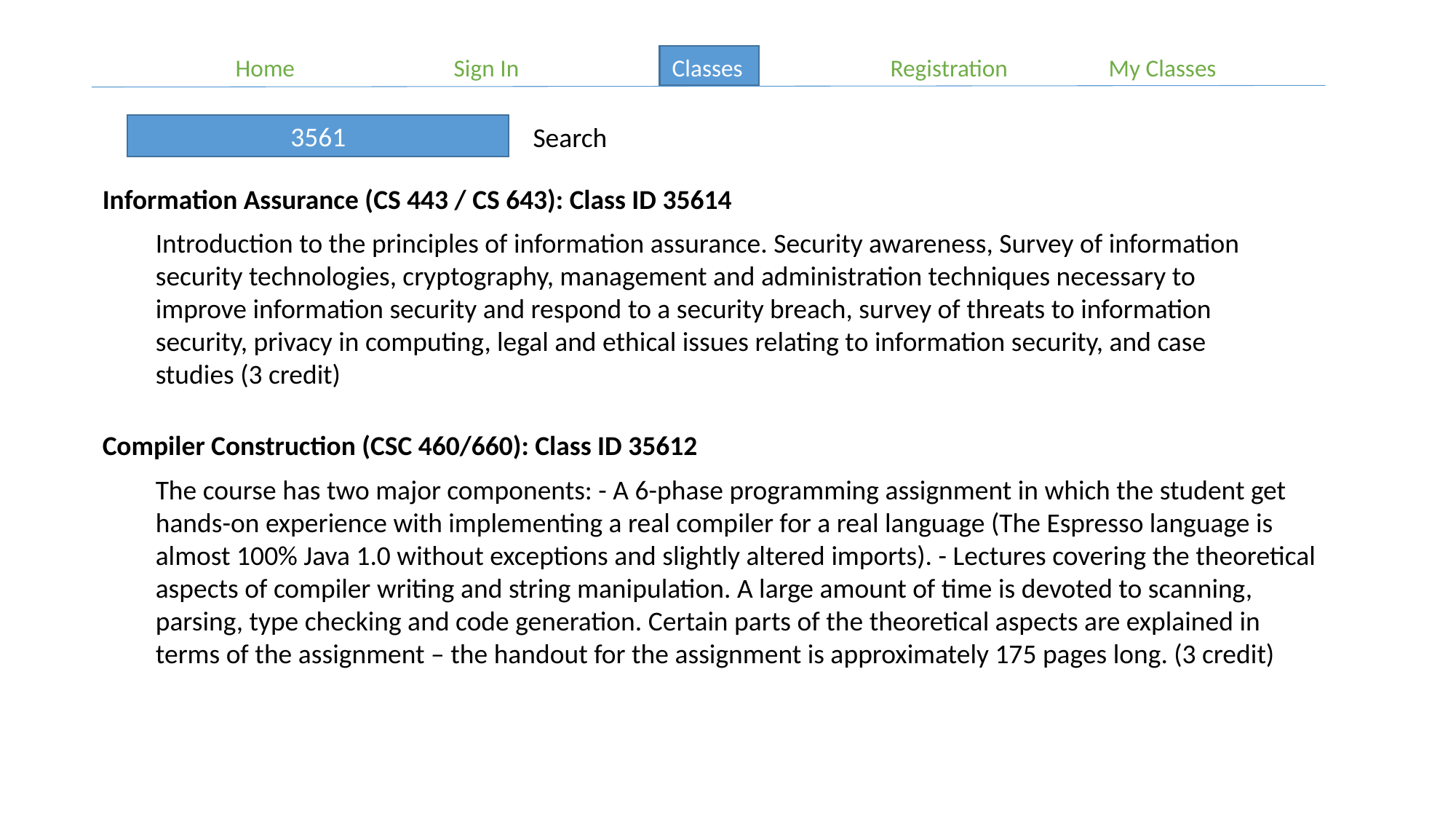

Home		Sign In		Classes		Registration	My Classes

3561
Search
Information Assurance (CS 443 / CS 643): Class ID 35614
Introduction to the principles of information assurance. Security awareness, Survey of information
security technologies, cryptography, management and administration techniques necessary to
improve information security and respond to a security breach, survey of threats to information
security, privacy in computing, legal and ethical issues relating to information security, and case
studies (3 credit)
Compiler Construction (CSC 460/660): Class ID 35612
The course has two major components: - A 6-phase programming assignment in which the student get hands-on experience with implementing a real compiler for a real language (The Espresso language is almost 100% Java 1.0 without exceptions and slightly altered imports). - Lectures covering the theoretical aspects of compiler writing and string manipulation. A large amount of time is devoted to scanning, parsing, type checking and code generation. Certain parts of the theoretical aspects are explained in terms of the assignment – the handout for the assignment is approximately 175 pages long. (3 credit)